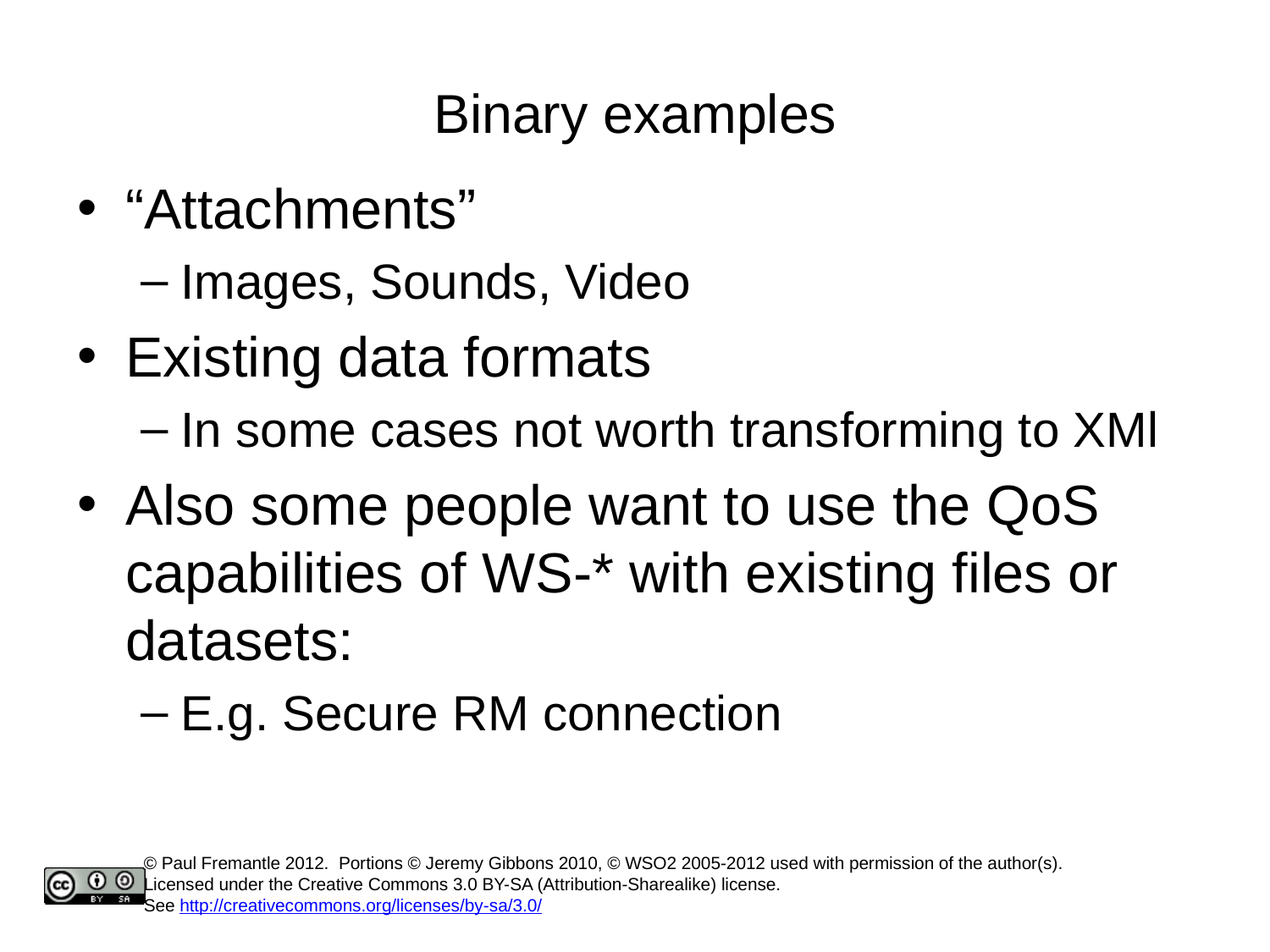

# Binary examples
“Attachments”
Images, Sounds, Video
Existing data formats
In some cases not worth transforming to XMl
Also some people want to use the QoS capabilities of WS-* with existing files or datasets:
E.g. Secure RM connection